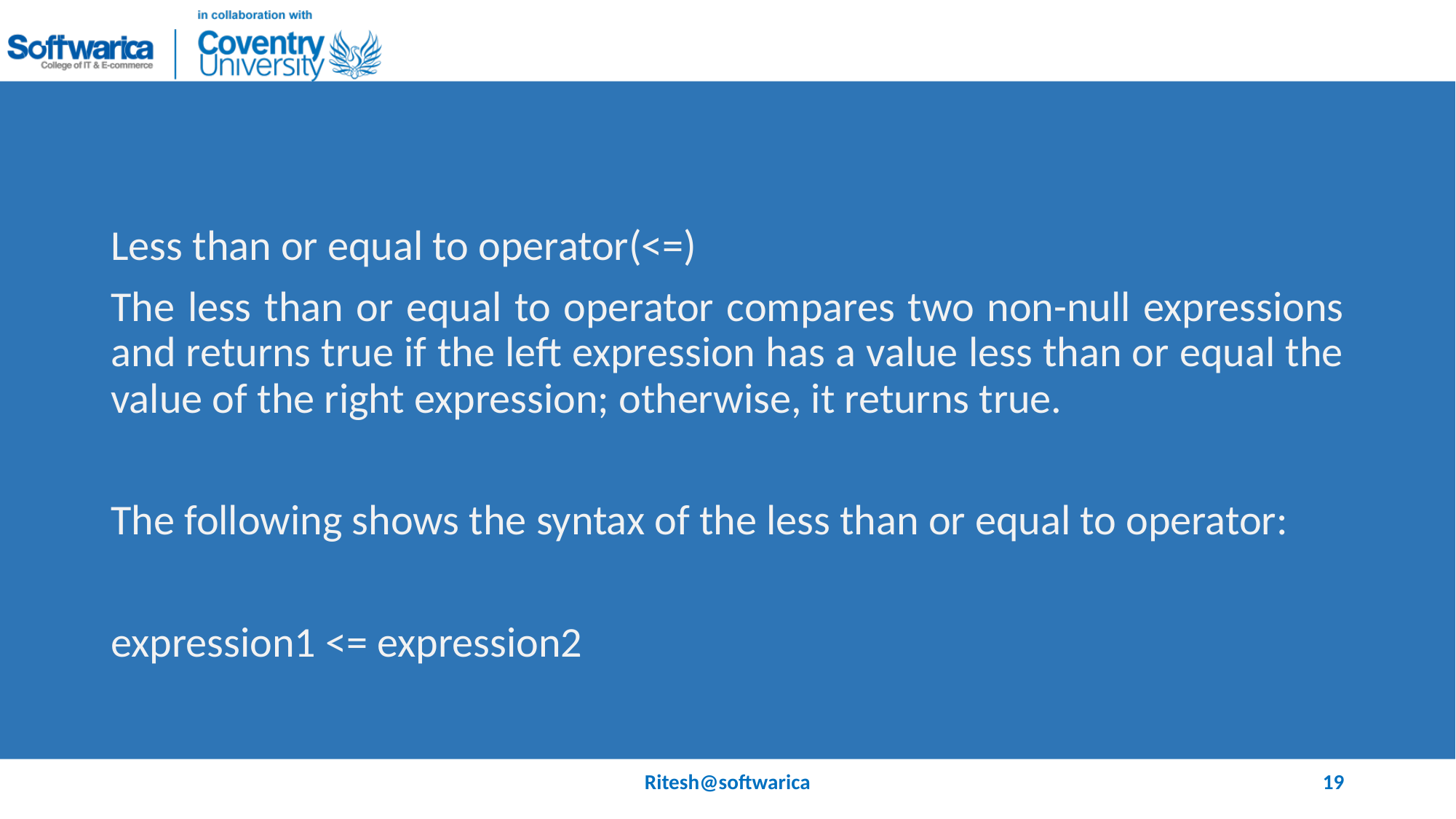

#
Less than or equal to operator(<=)
The less than or equal to operator compares two non-null expressions and returns true if the left expression has a value less than or equal the value of the right expression; otherwise, it returns true.

The following shows the syntax of the less than or equal to operator:

expression1 <= expression2
Ritesh@softwarica
19